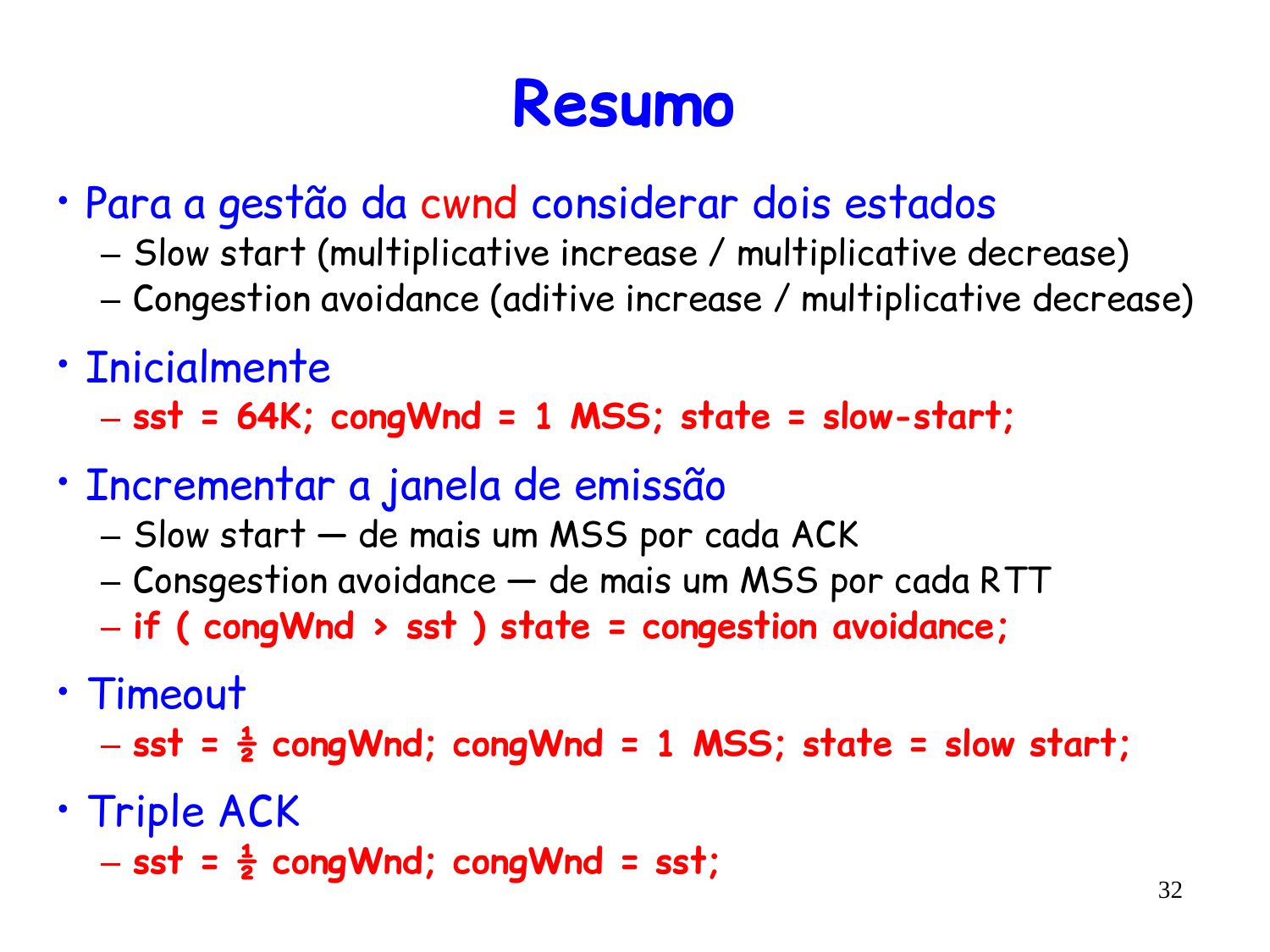

# Resumo
Para a gestão da cwnd considerar dois estados
Slow start (multiplicative increase / multiplicative decrease)
Congestion avoidance (aditive increase / multiplicative decrease)
Inicialmente
sst = 64K; congWnd = 1 MSS; state = slow-start;
Incrementar a janela de emissão
Slow start — de mais um MSS por cada ACK
Consgestion avoidance — de mais um MSS por cada RTT
if ( congWnd > sst ) state = congestion avoidance;
Timeout
sst = ½ congWnd; congWnd = 1 MSS; state = slow start;
Triple ACK
sst = ½ congWnd; congWnd = sst;

32